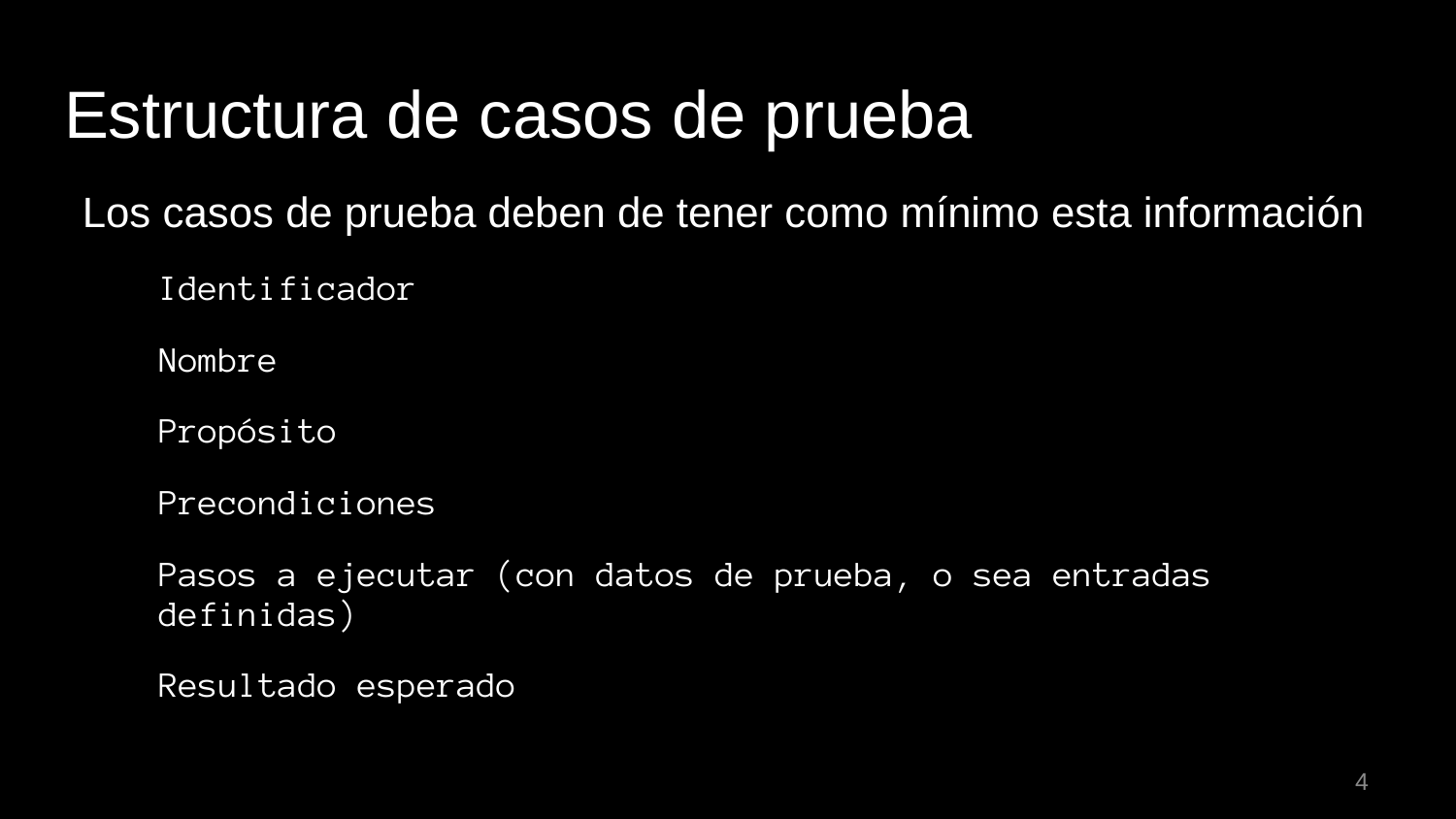

# Estructura de casos de prueba
Los casos de prueba deben de tener como mínimo esta información
Identificador
Nombre
Propósito
Precondiciones
Pasos a ejecutar (con datos de prueba, o sea entradas definidas)
Resultado esperado

4